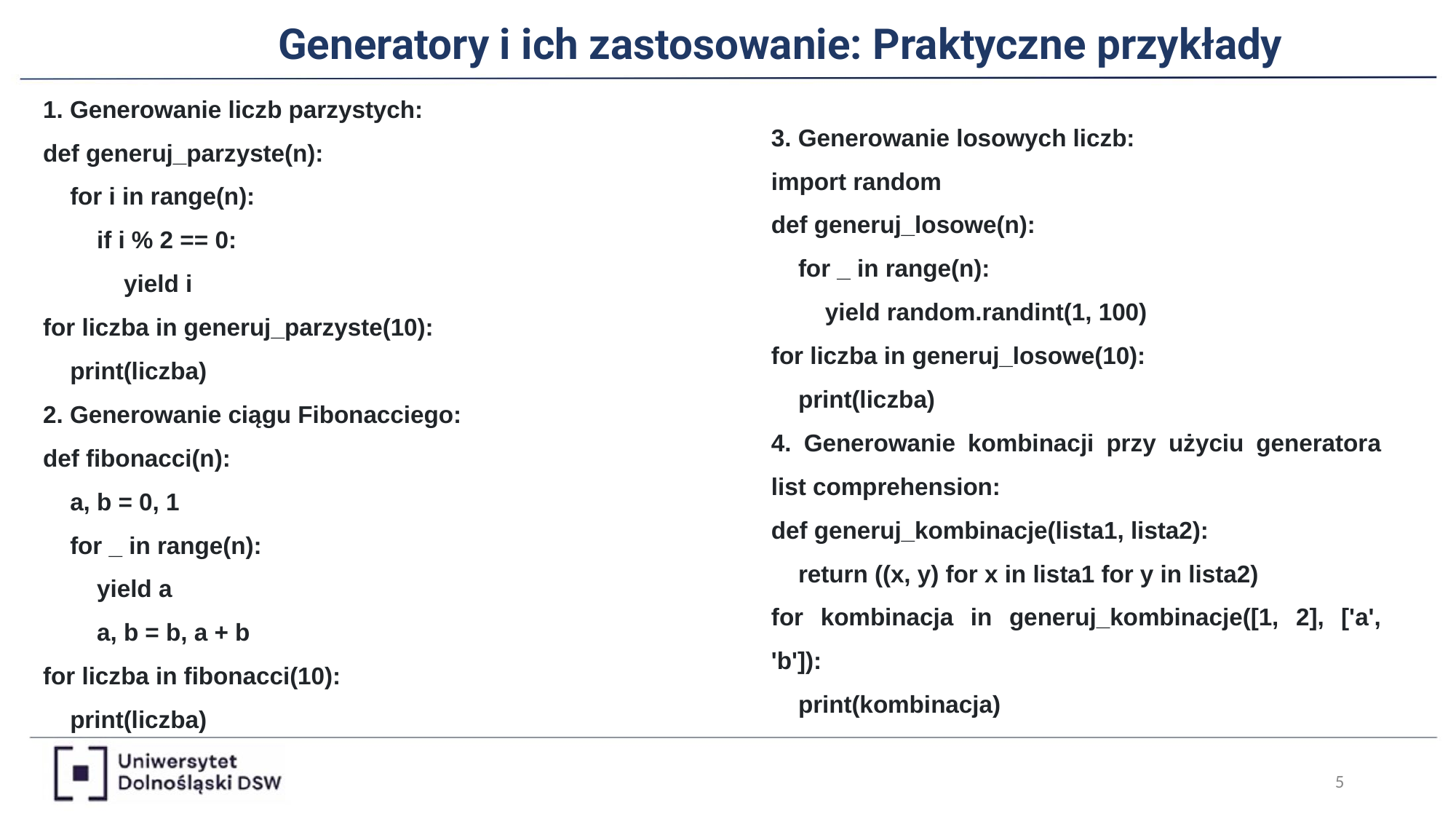

Generatory i ich zastosowanie: Praktyczne przykłady
1. Generowanie liczb parzystych:
def generuj_parzyste(n):
    for i in range(n):
        if i % 2 == 0:
            yield i
for liczba in generuj_parzyste(10):
    print(liczba)
2. Generowanie ciągu Fibonacciego:
def fibonacci(n):
    a, b = 0, 1
    for _ in range(n):
        yield a
        a, b = b, a + b
for liczba in fibonacci(10):
    print(liczba)

3. Generowanie losowych liczb:
import random
def generuj_losowe(n):
    for _ in range(n):
        yield random.randint(1, 100)
for liczba in generuj_losowe(10):
    print(liczba)
4. Generowanie kombinacji przy użyciu generatora list comprehension:
def generuj_kombinacje(lista1, lista2):
    return ((x, y) for x in lista1 for y in lista2)
for kombinacja in generuj_kombinacje([1, 2], ['a', 'b']):
    print(kombinacja)
5